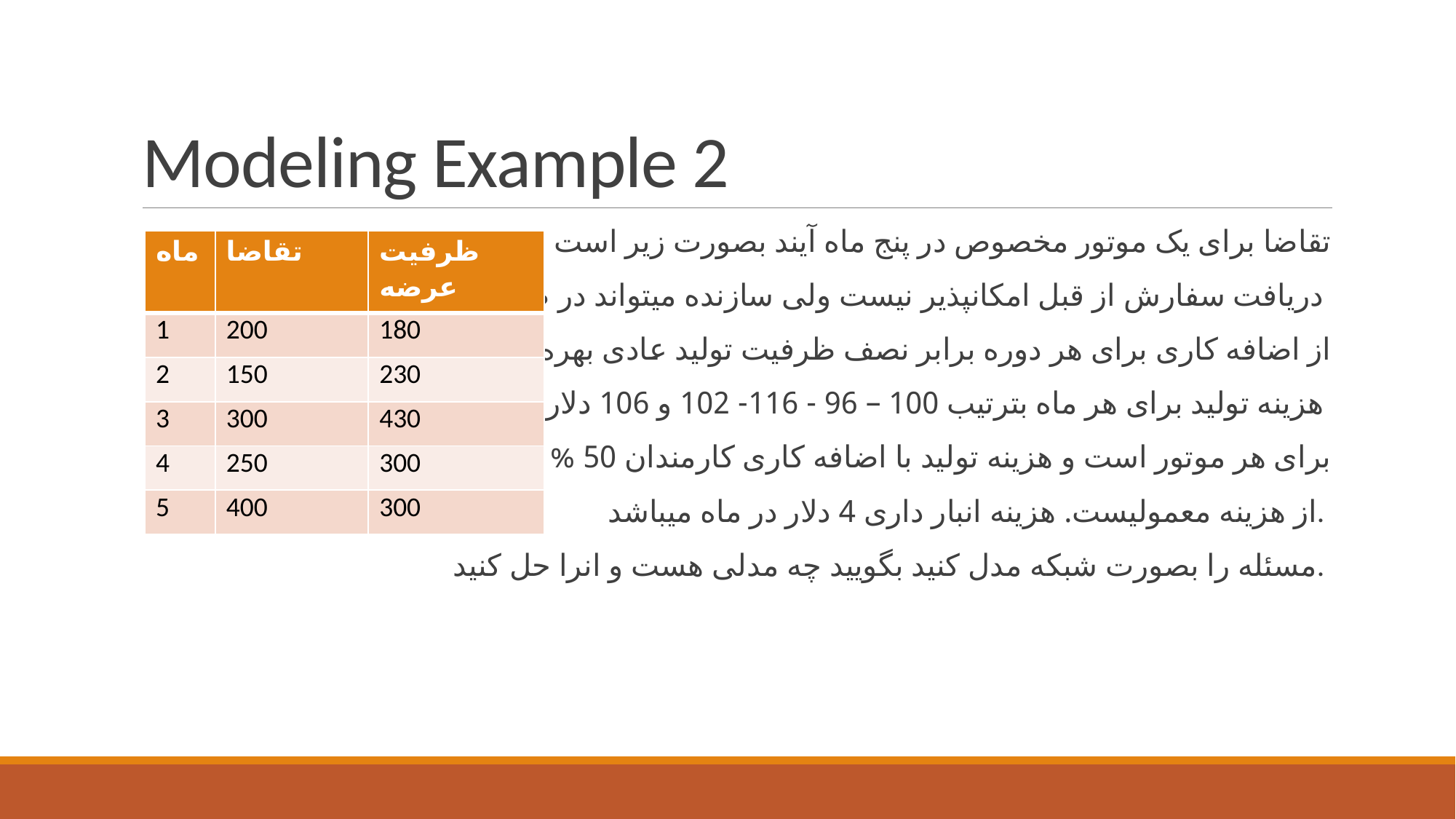

# Modeling Example 2
تقاضا برای یک موتور مخصوص در پنج ماه آیند بصورت زیر است
دریافت سفارش از قبل امکانپذیر نیست ولی سازنده میتواند در صورت لزوم
از اضافه کاری برای هر دوره برابر نصف ظرفیت تولید عادی بهره ببرد
هزینه تولید برای هر ماه بترتیب 100 – 96 - 116- 102 و 106 دلار
برای هر موتور است و هزینه تولید با اضافه کاری کارمندان 50 % بالاتر
از هزینه معمولیست. هزینه انبار داری 4 دلار در ماه میباشد.
مسئله را بصورت شبکه مدل کنید بگویید چه مدلی هست و انرا حل کنید.

| ماه | تقاضا | ظرفیت عرضه |
| --- | --- | --- |
| 1 | 200 | 180 |
| 2 | 150 | 230 |
| 3 | 300 | 430 |
| 4 | 250 | 300 |
| 5 | 400 | 300 |